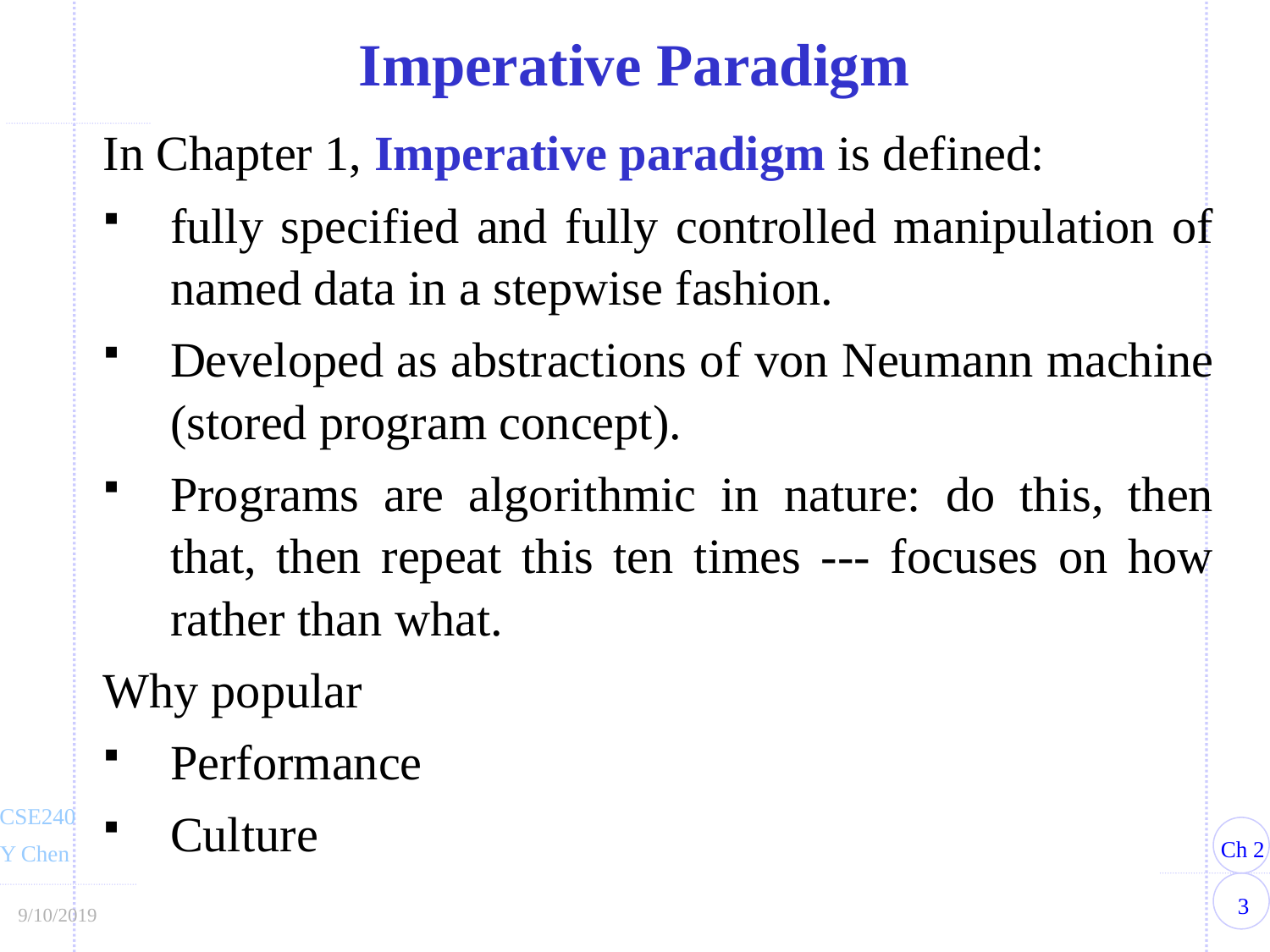

Imperative Paradigm
In Chapter 1, Imperative paradigm is defined:
fully specified and fully controlled manipulation of named data in a stepwise fashion.
Developed as abstractions of von Neumann machine (stored program concept).
Programs are algorithmic in nature: do this, then that, then repeat this ten times --- focuses on how rather than what.
Why popular
Performance
Culture